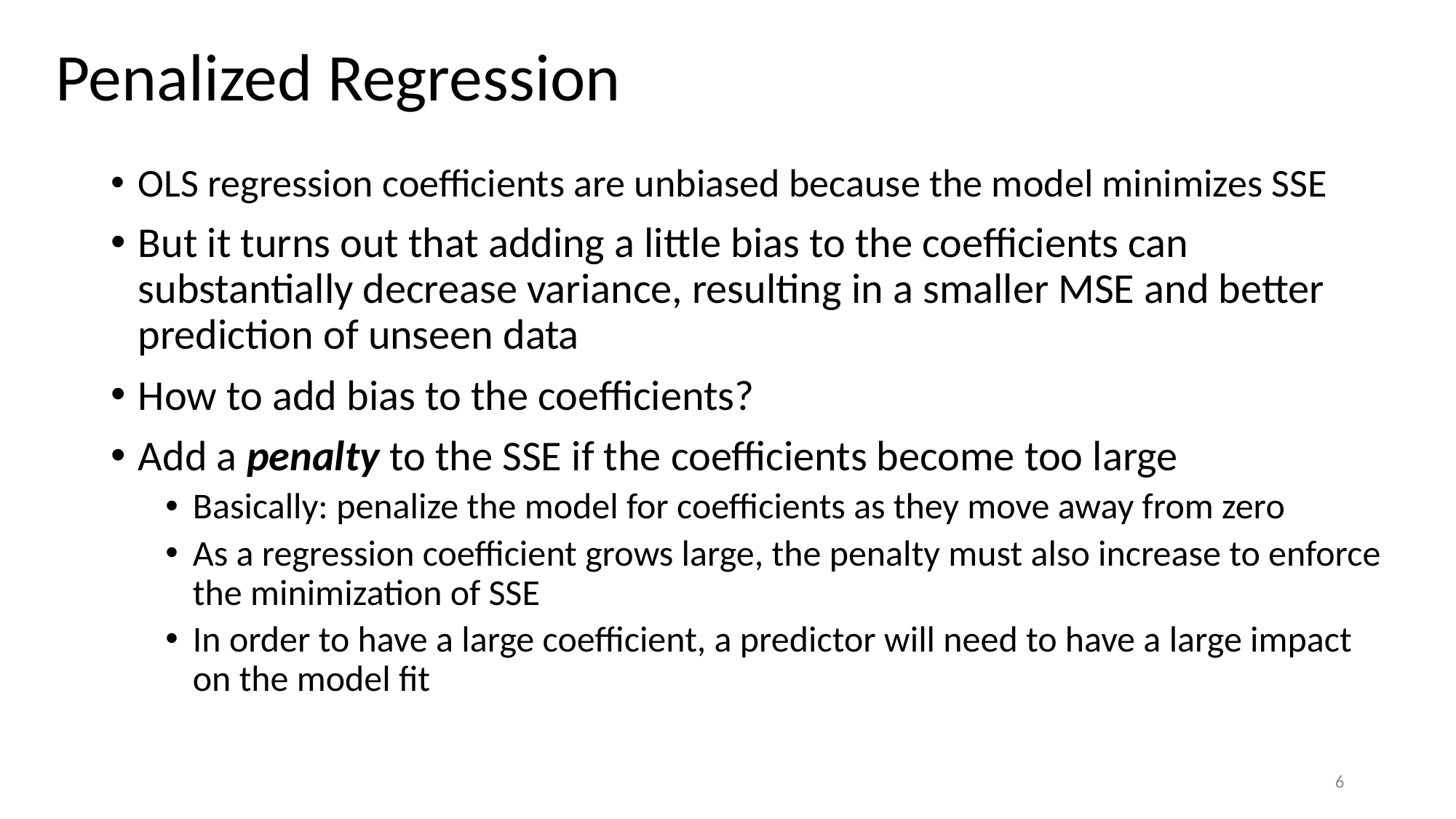

# Penalized Regression
OLS regression coefficients are unbiased because the model minimizes SSE
But it turns out that adding a little bias to the coefficients can substantially decrease variance, resulting in a smaller MSE and better prediction of unseen data
How to add bias to the coefficients?
Add a penalty to the SSE if the coefficients become too large
Basically: penalize the model for coefficients as they move away from zero
As a regression coefficient grows large, the penalty must also increase to enforce the minimization of SSE
In order to have a large coefficient, a predictor will need to have a large impact on the model fit
6